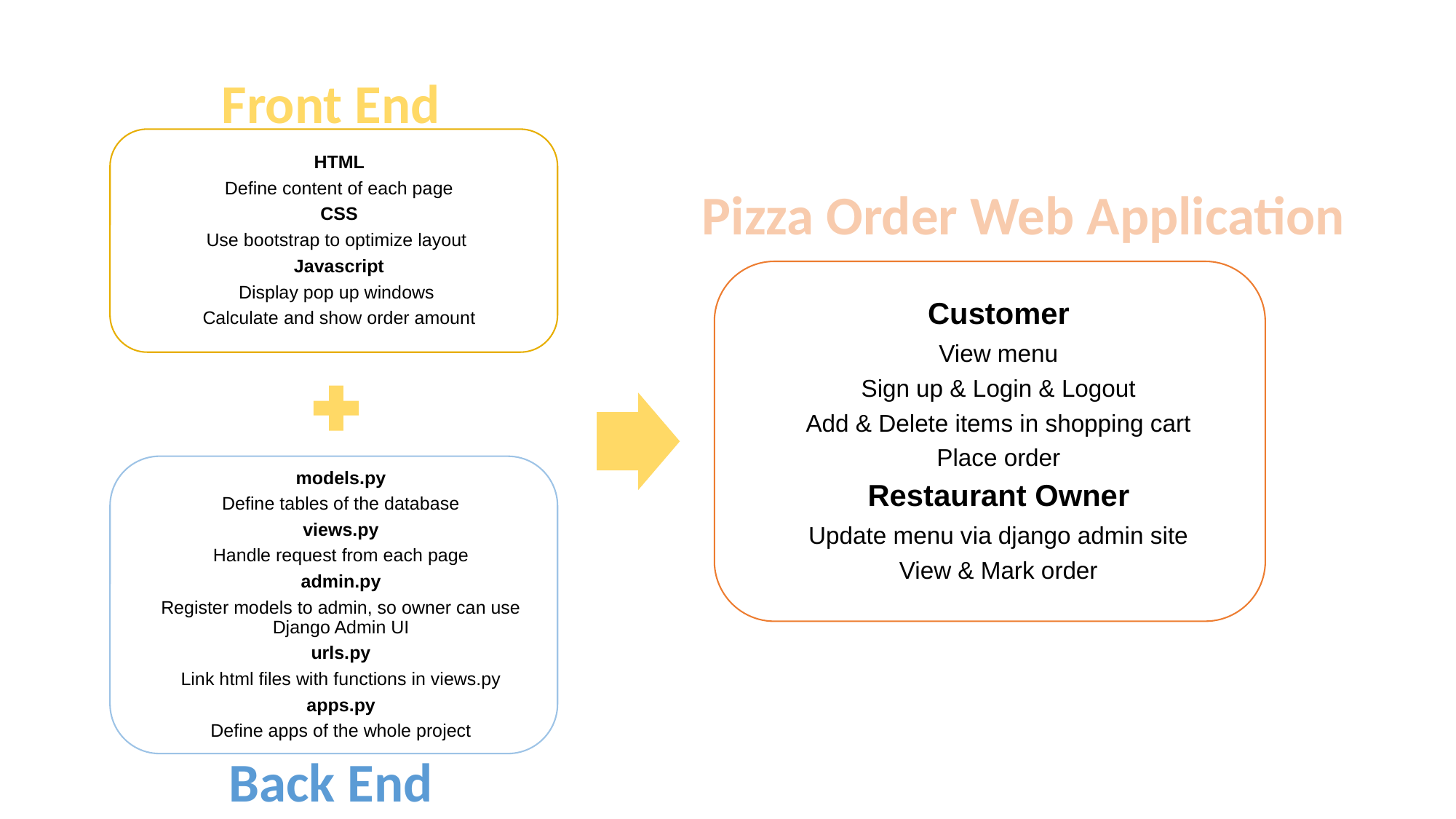

Front End
HTML
Define content of each page
CSS
Use bootstrap to optimize layout
Javascript
Display pop up windows
Calculate and show order amount

models.py
Define tables of the database
views.py
Handle request from each page
admin.py
Register models to admin, so owner can use Django Admin UI
urls.py
Link html files with functions in views.py
apps.py
Define apps of the whole project

Customer
View menu
Sign up & Login & Logout
Add & Delete items in shopping cart
Place order
Restaurant Owner
Update menu via django admin site
View & Mark order
Pizza Order Web Application
Back End